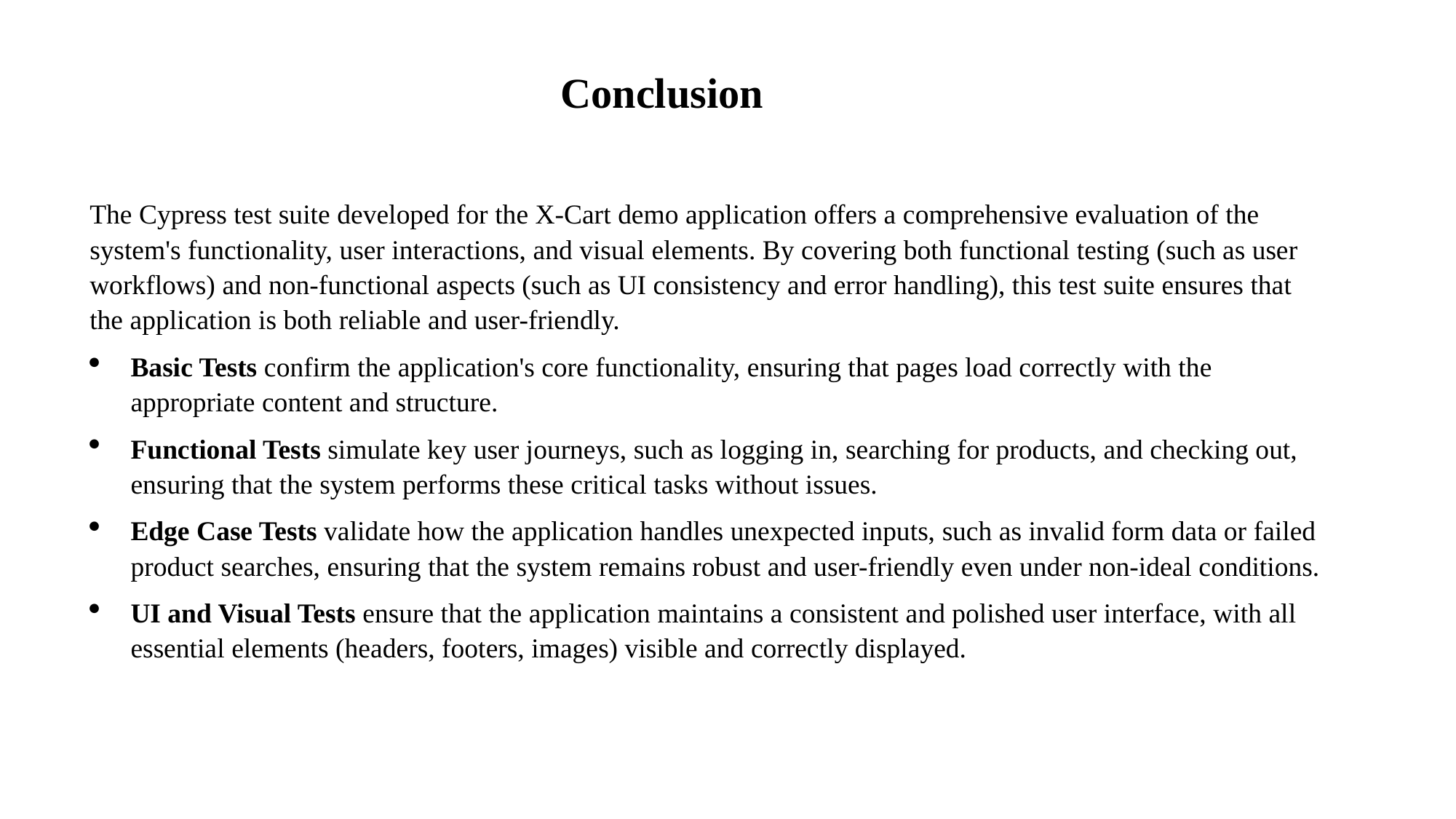

Conclusion
The Cypress test suite developed for the X-Cart demo application offers a comprehensive evaluation of the system's functionality, user interactions, and visual elements. By covering both functional testing (such as user workflows) and non-functional aspects (such as UI consistency and error handling), this test suite ensures that the application is both reliable and user-friendly.
Basic Tests confirm the application's core functionality, ensuring that pages load correctly with the appropriate content and structure.
Functional Tests simulate key user journeys, such as logging in, searching for products, and checking out, ensuring that the system performs these critical tasks without issues.
Edge Case Tests validate how the application handles unexpected inputs, such as invalid form data or failed product searches, ensuring that the system remains robust and user-friendly even under non-ideal conditions.
UI and Visual Tests ensure that the application maintains a consistent and polished user interface, with all essential elements (headers, footers, images) visible and correctly displayed.